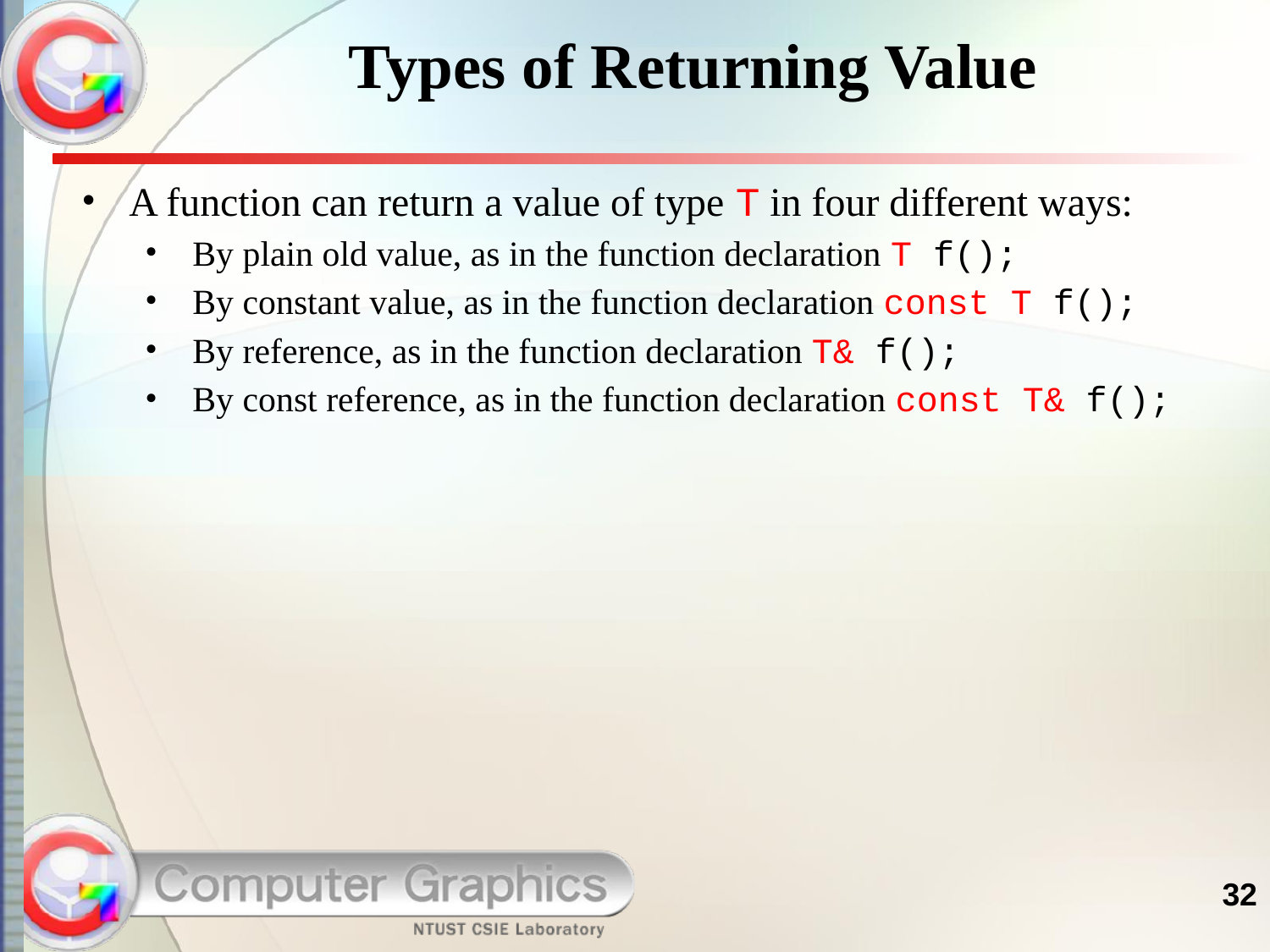

# Types of Returning Value
A function can return a value of type T in four different ways:
By plain old value, as in the function declaration T f();
By constant value, as in the function declaration const T f();
By reference, as in the function declaration T& f();
By const reference, as in the function declaration const T& f();

32